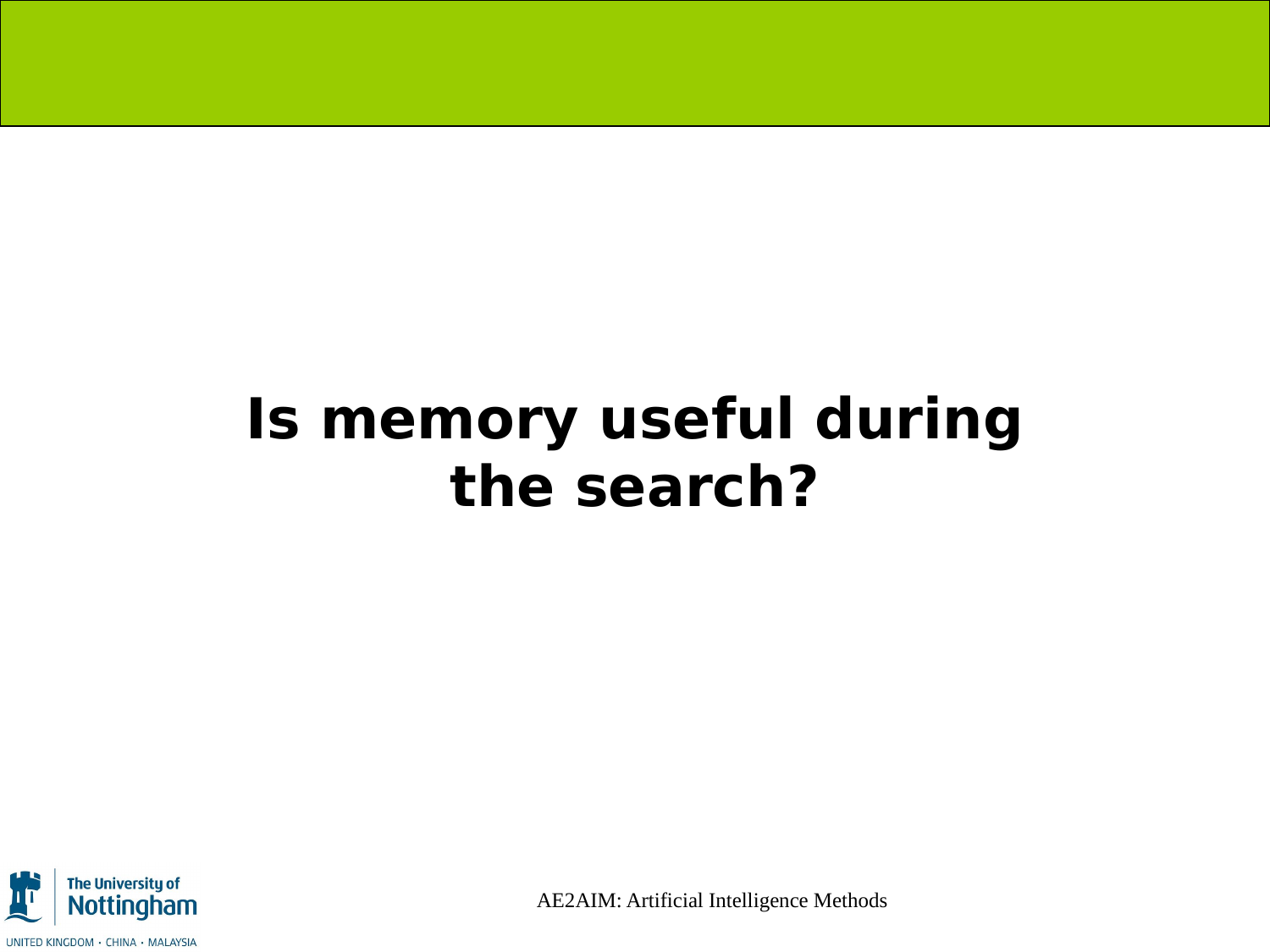

Is memory useful during the search?
AE2AIM: Artificial Intelligence Methods
13